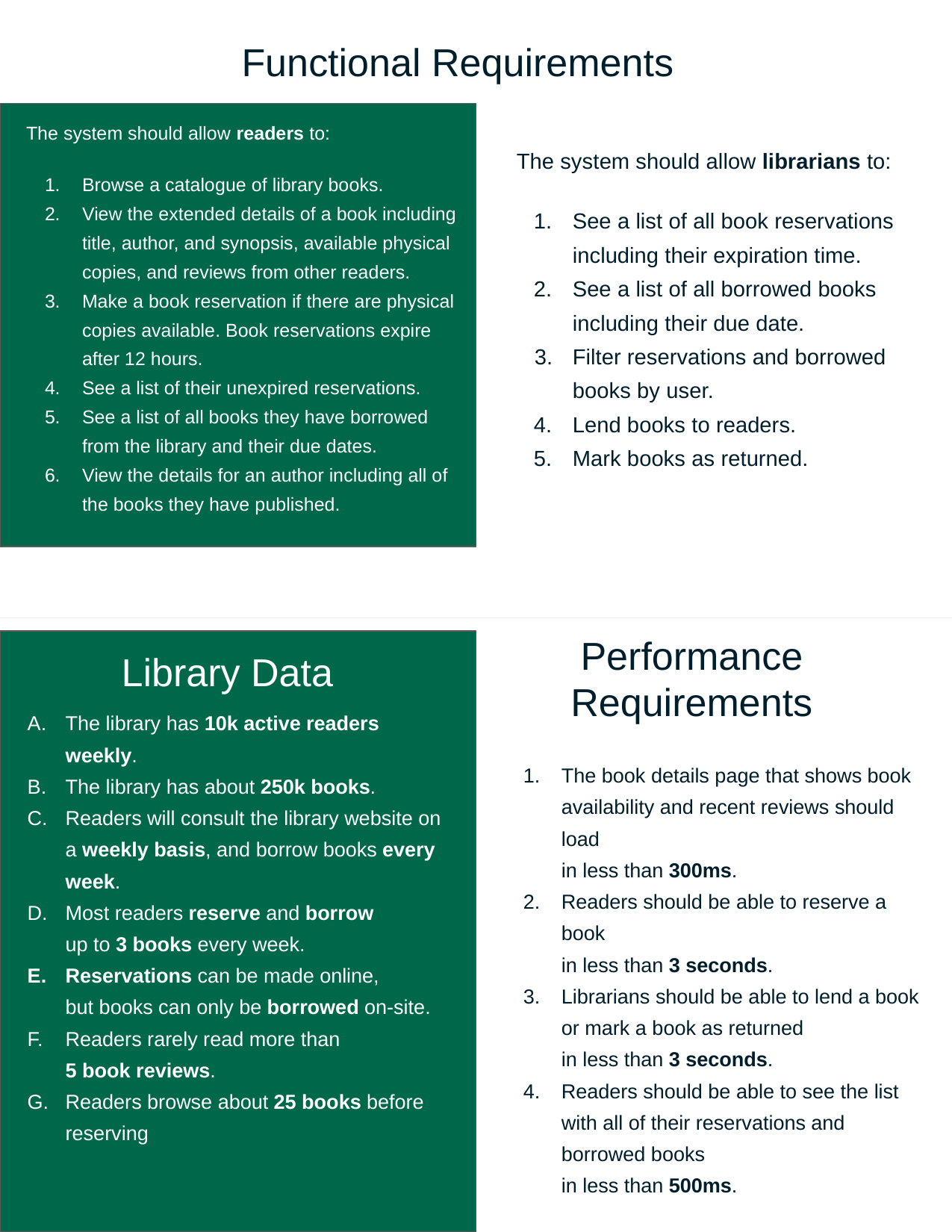

Functional Requirements

The system should allow readers to:
Browse a catalogue of library books.
View the extended details of a book including title, author, and synopsis, available physical copies, and reviews from other readers.
Make a book reservation if there are physical copies available. Book reservations expire after 12 hours.
See a list of their unexpired reservations.
See a list of all books they have borrowed from the library and their due dates.
View the details for an author including all of the books they have published.
The system should allow librarians to:
See a list of all book reservations including their expiration time.
See a list of all borrowed books including their due date.
Filter reservations and borrowed books by user.
Lend books to readers.
Mark books as returned.

Performance Requirements
Library Data
The library has 10k active readers weekly.
The library has about 250k books.
Readers will consult the library website on a weekly basis, and borrow books every week.
Most readers reserve and borrow
up to 3 books every week.
Reservations can be made online,
but books can only be borrowed on-site.
Readers rarely read more than
5 book reviews.
Readers browse about 25 books before reserving

The book details page that shows book availability and recent reviews should load
in less than 300ms.
Readers should be able to reserve a book
in less than 3 seconds.
Librarians should be able to lend a book or mark a book as returned
in less than 3 seconds.
Readers should be able to see the list with all of their reservations and borrowed books
in less than 500ms.